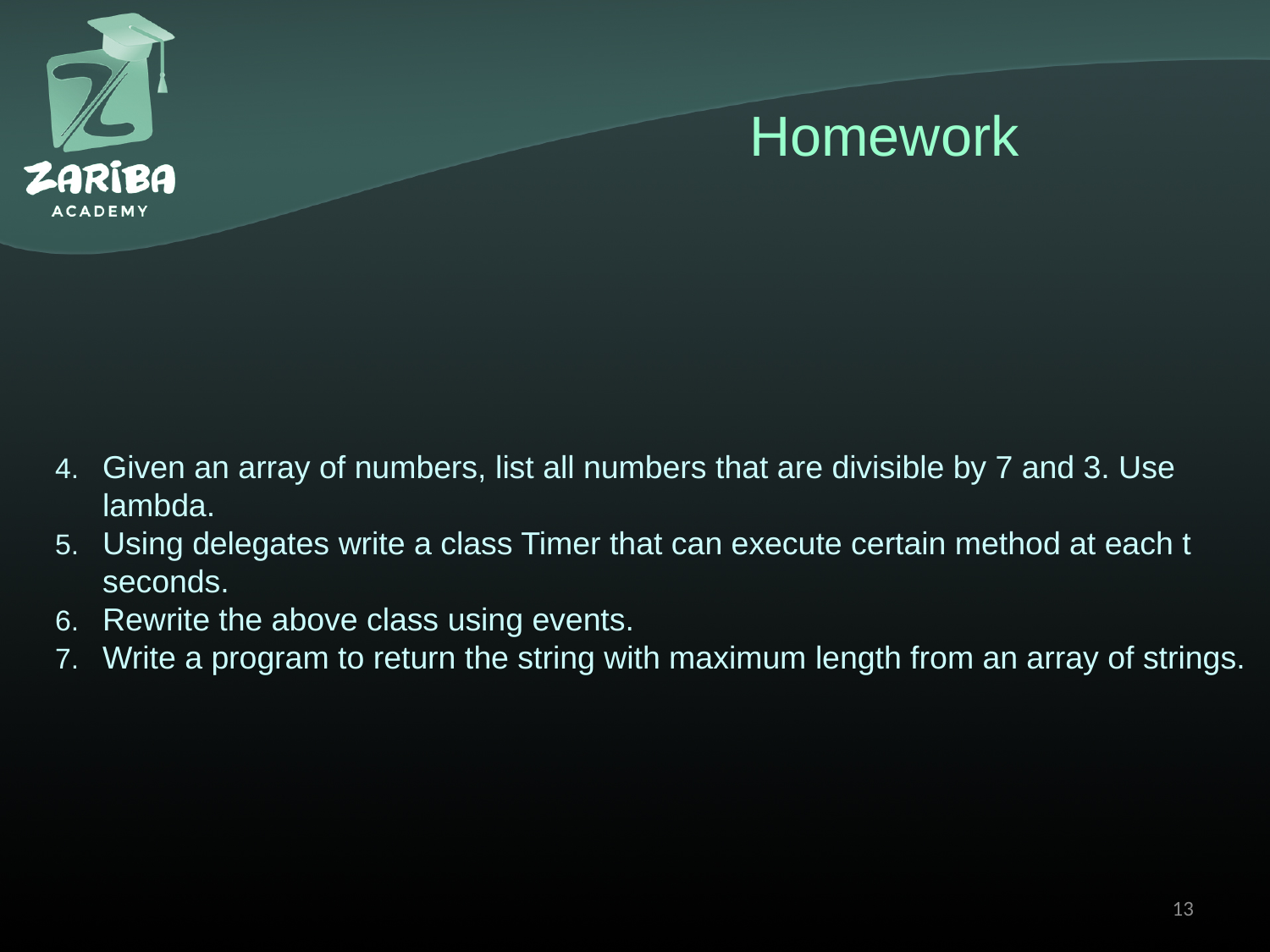

# Homework

Given an array of numbers, list all numbers that are divisible by 7 and 3. Use lambda.
Using delegates write a class Timer that can execute certain method at each t seconds.
Rewrite the above class using events.
Write a program to return the string with maximum length from an array of strings.

13